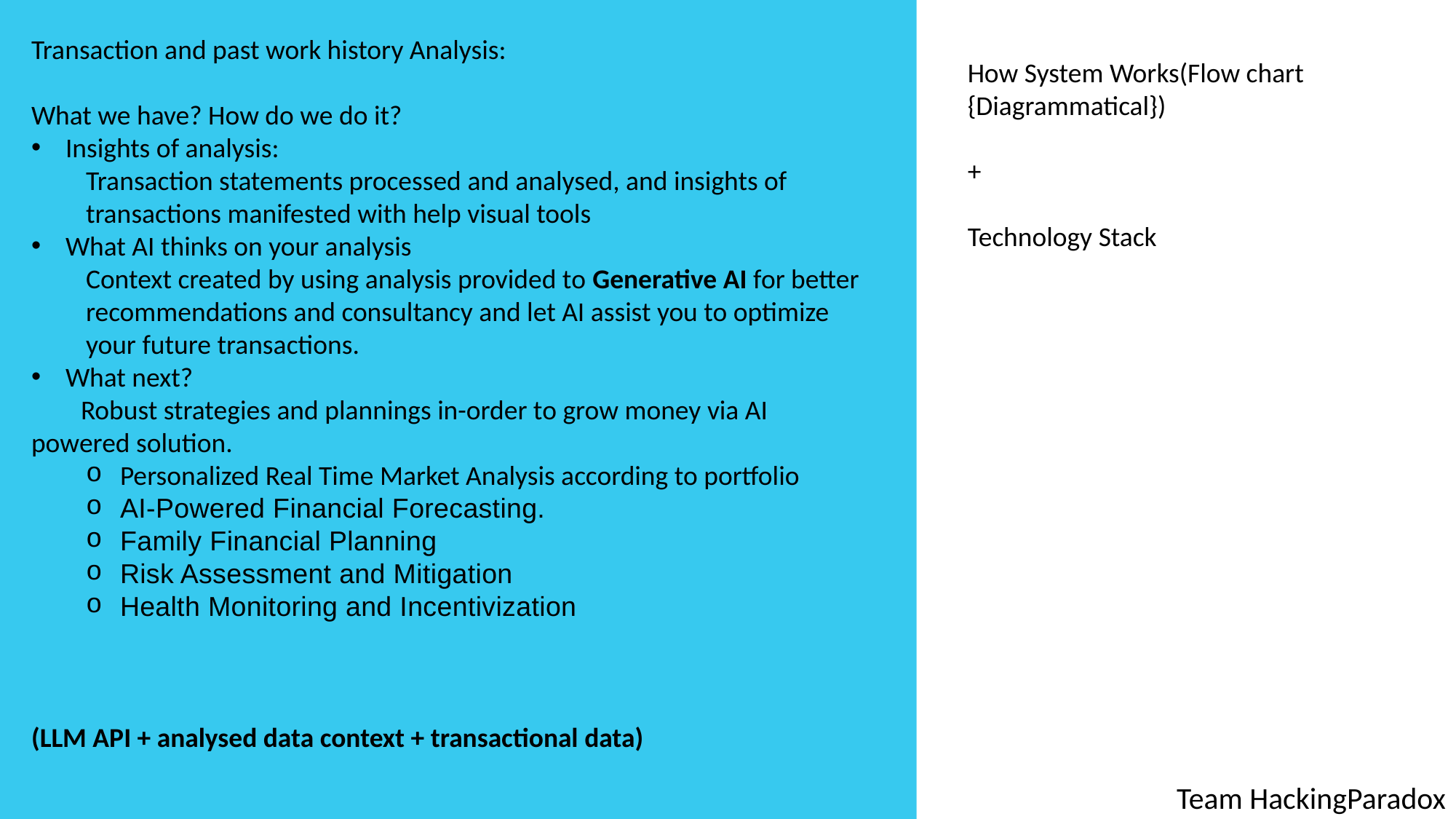

AI in Business Challenges in Retirement Industry
Transaction and past work history Analysis:

What we have? How do we do it?
Insights of analysis:
Transaction statements processed and analysed, and insights of transactions manifested with help visual tools
What AI thinks on your analysis
Context created by using analysis provided to Generative AI for better recommendations and consultancy and let AI assist you to optimize your future transactions.
What next?
        Robust strategies and plannings in-order to grow money via AI powered solution.
Personalized Real Time Market Analysis according to portfolio
AI-Powered Financial Forecasting.
Family Financial Planning
Risk Assessment and Mitigation
Health Monitoring and Incentivization

(LLM API + analysed data context + transactional data)

How System Works(Flow chart {Diagrammatical})

+

Technology Stack
Team HackingParadox